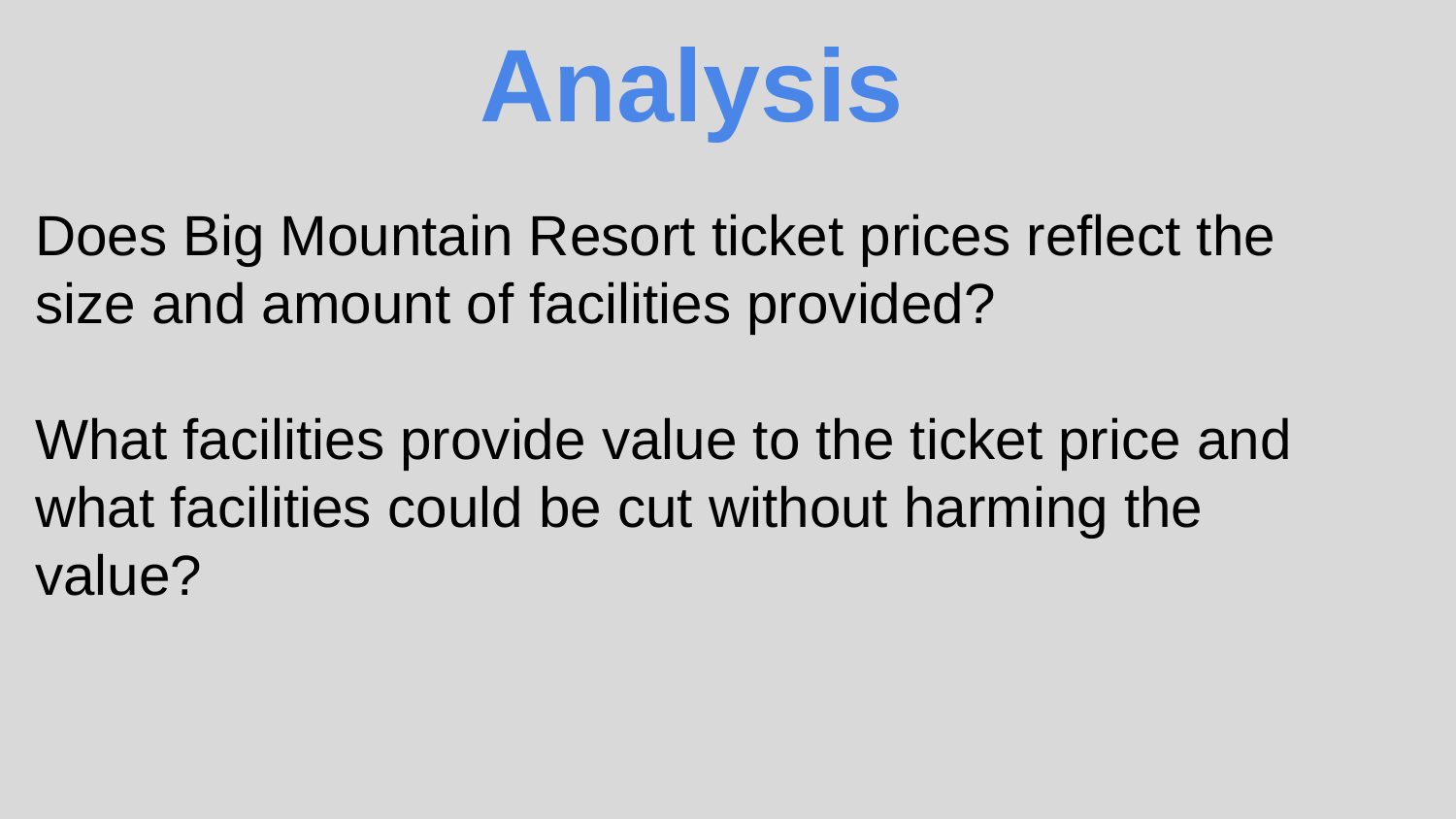

# Ticket Price Analysis

Does Big Mountain Resort ticket prices reflect the size and amount of facilities provided?

What facilities provide value to the ticket price and what facilities could be cut without harming the value?